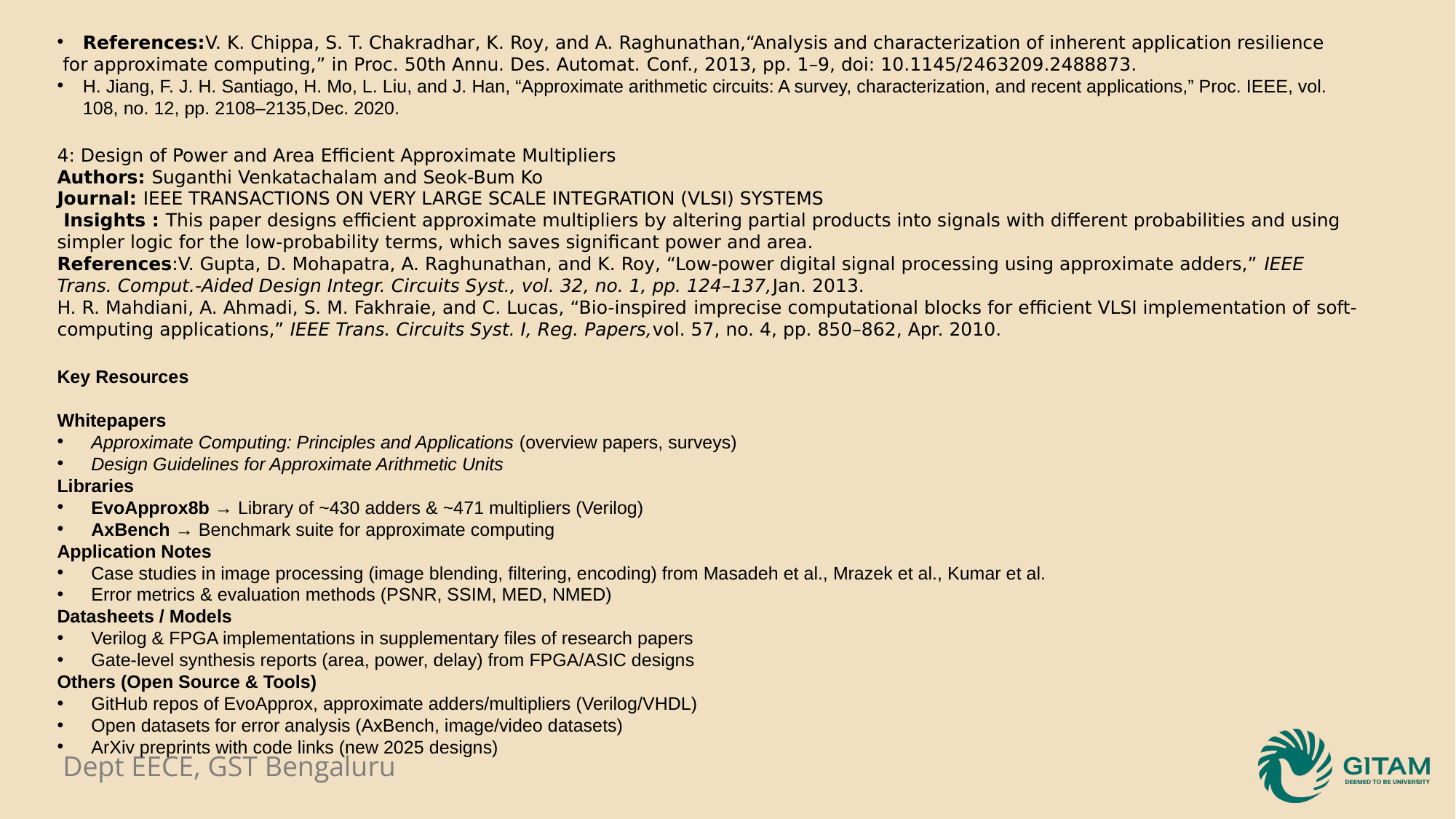

References:V. K. Chippa, S. T. Chakradhar, K. Roy, and A. Raghunathan,“Analysis and characterization of inherent application resilience
 for approximate computing,” in Proc. 50th Annu. Des. Automat. Conf., 2013, pp. 1–9, doi: 10.1145/2463209.2488873.
H. Jiang, F. J. H. Santiago, H. Mo, L. Liu, and J. Han, “Approximate arithmetic circuits: A survey, characterization, and recent applications,” Proc. IEEE, vol. 108, no. 12, pp. 2108–2135,Dec. 2020.

4: Design of Power and Area Efficient Approximate Multipliers
Authors: Suganthi Venkatachalam and Seok-Bum Ko
Journal: IEEE TRANSACTIONS ON VERY LARGE SCALE INTEGRATION (VLSI) SYSTEMS
 Insights : This paper designs efficient approximate multipliers by altering partial products into signals with different probabilities and using simpler logic for the low-probability terms, which saves significant power and area.
References:V. Gupta, D. Mohapatra, A. Raghunathan, and K. Roy, “Low-power digital signal processing using approximate adders,” IEEE Trans. Comput.-Aided Design Integr. Circuits Syst., vol. 32, no. 1, pp. 124–137,Jan. 2013.
H. R. Mahdiani, A. Ahmadi, S. M. Fakhraie, and C. Lucas, “Bio-inspired imprecise computational blocks for efficient VLSI implementation of soft-computing applications,” IEEE Trans. Circuits Syst. I, Reg. Papers,vol. 57, no. 4, pp. 850–862, Apr. 2010.

Key Resources

Whitepapers
Approximate Computing: Principles and Applications (overview papers, surveys)
Design Guidelines for Approximate Arithmetic Units
Libraries
EvoApprox8b → Library of ~430 adders & ~471 multipliers (Verilog)
AxBench → Benchmark suite for approximate computing
Application Notes
Case studies in image processing (image blending, filtering, encoding) from Masadeh et al., Mrazek et al., Kumar et al.
Error metrics & evaluation methods (PSNR, SSIM, MED, NMED)
Datasheets / Models
Verilog & FPGA implementations in supplementary files of research papers
Gate-level synthesis reports (area, power, delay) from FPGA/ASIC designs
Others (Open Source & Tools)
GitHub repos of EvoApprox, approximate adders/multipliers (Verilog/VHDL)
Open datasets for error analysis (AxBench, image/video datasets)
ArXiv preprints with code links (new 2025 designs)